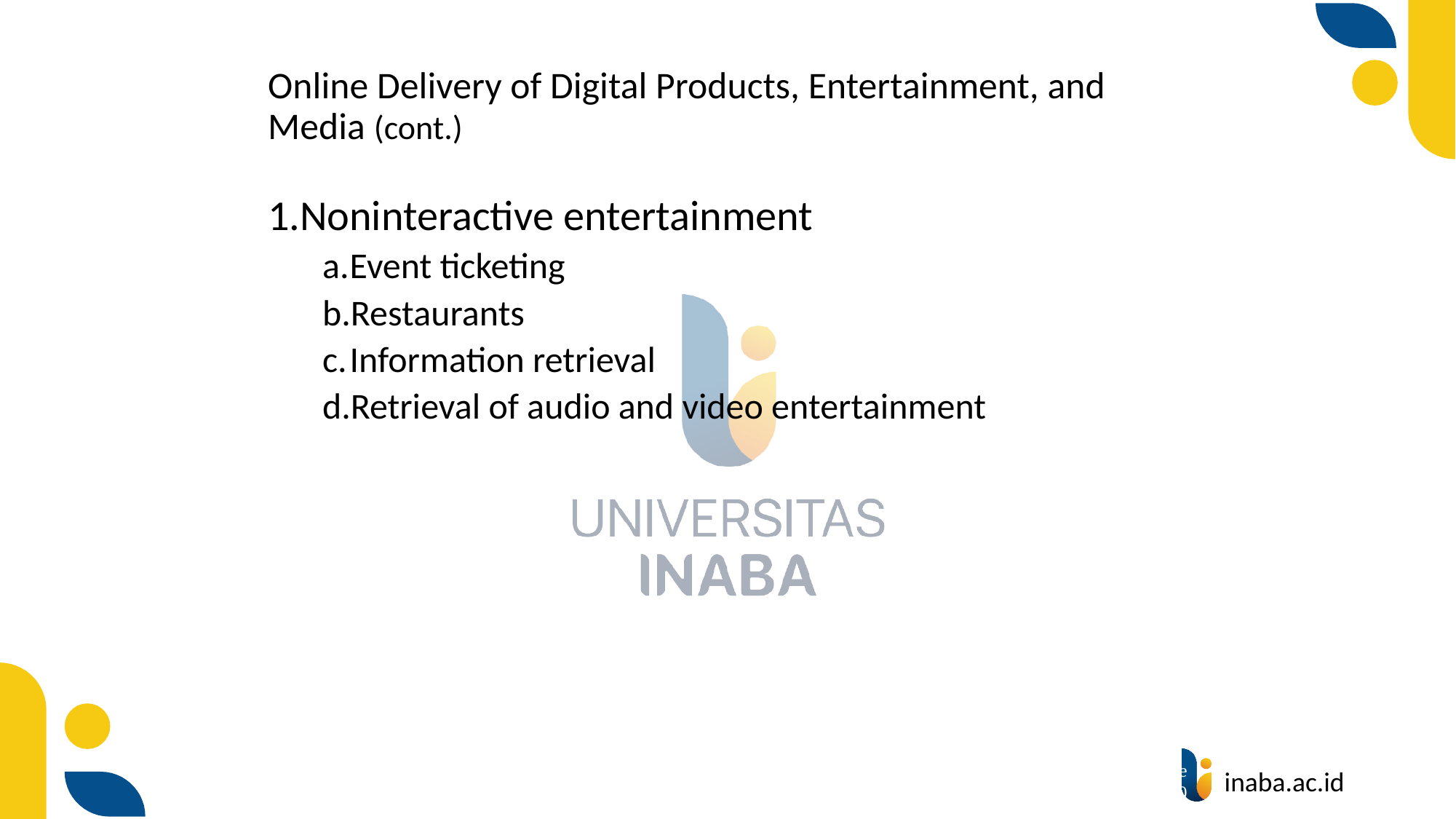

# Online Delivery of Digital Products, Entertainment, and Media (cont.)
Noninteractive entertainment
Event ticketing
Restaurants
Information retrieval
Retrieval of audio and video entertainment
89
© Prentice Hall 2020